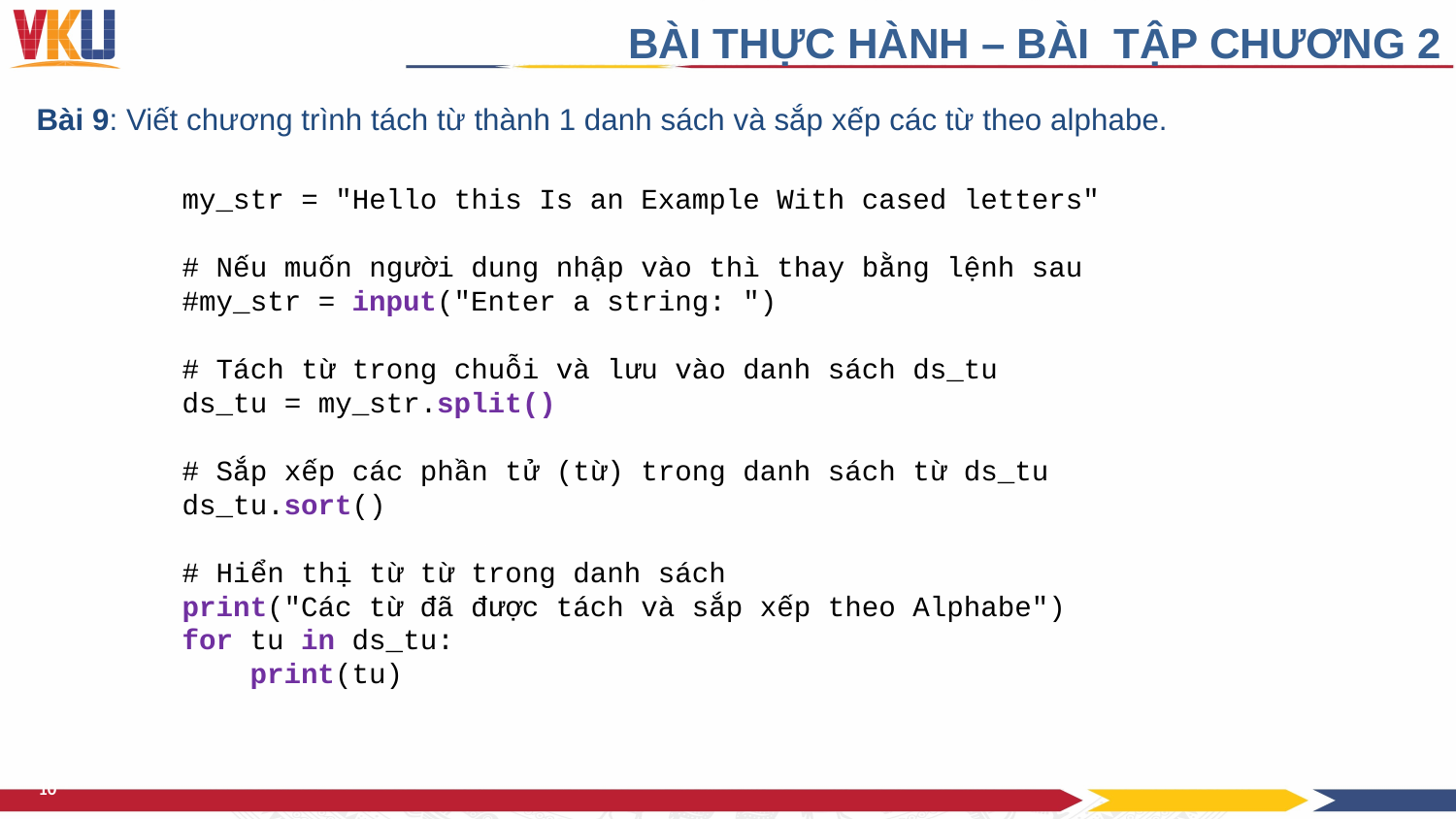

BÀI THỰC HÀNH – BÀI  TẬP CHƯƠNG 2
Bài 9: Viết chương trình tách từ thành 1 danh sách và sắp xếp các từ theo alphabe.

	my_str = "Hello this Is an Example With cased letters"

	# Nếu muốn người dung nhập vào thì thay bằng lệnh sau
	#my_str = input("Enter a string: ")

	# Tách từ trong chuỗi và lưu vào danh sách ds_tu
	ds_tu = my_str.split()

	# Sắp xếp các phần tử (từ) trong danh sách từ ds_tu
	ds_tu.sort()

	# Hiển thị từ từ trong danh sách
	print("Các từ đã được tách và sắp xếp theo Alphabe")
	for tu in ds_tu:
   	    print(tu)

10